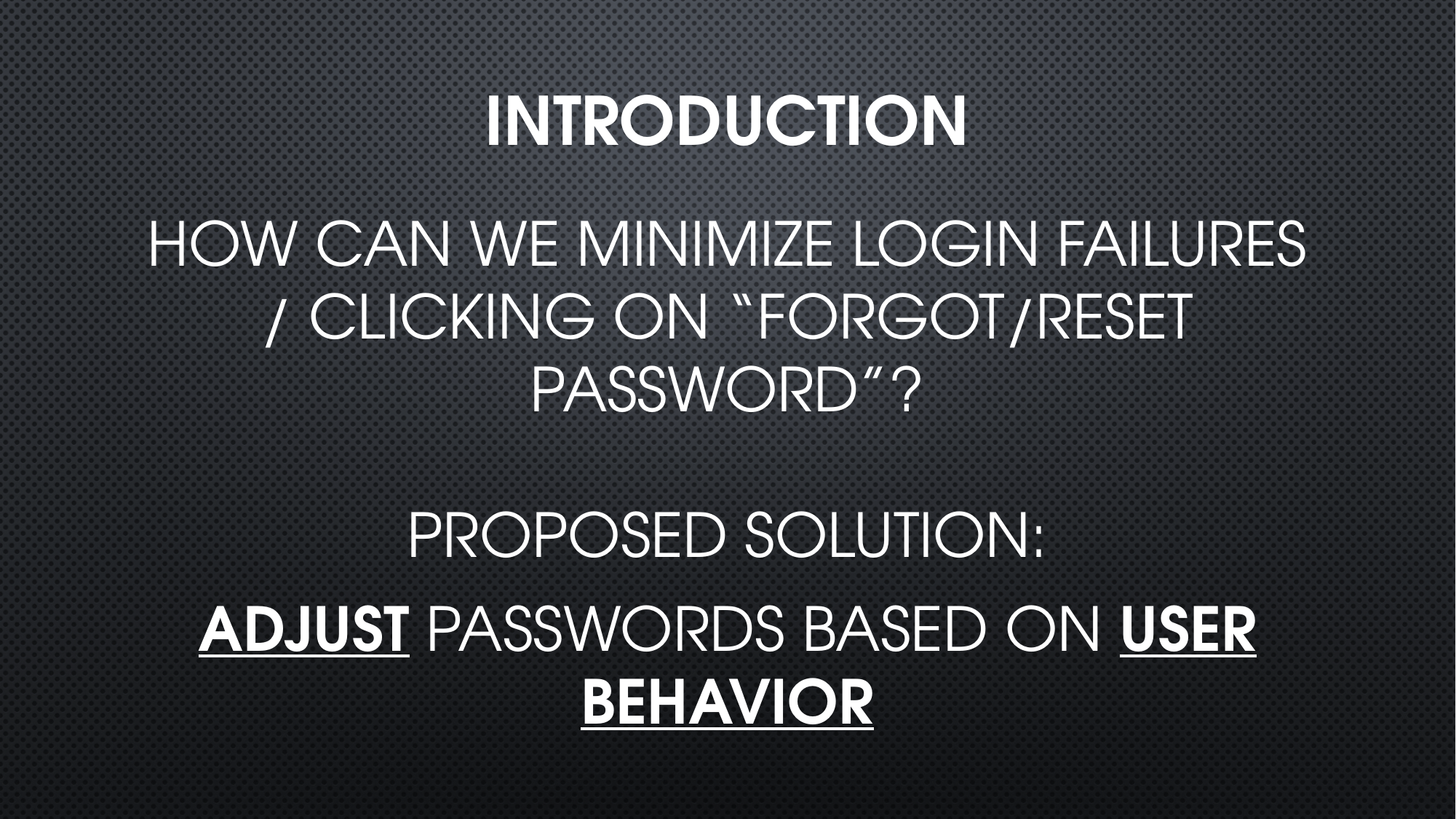

# Introduction
how can we minimize login failures / clicking on “forgot/reset password”?

Proposed solution:
adjust passwords based on user behavior